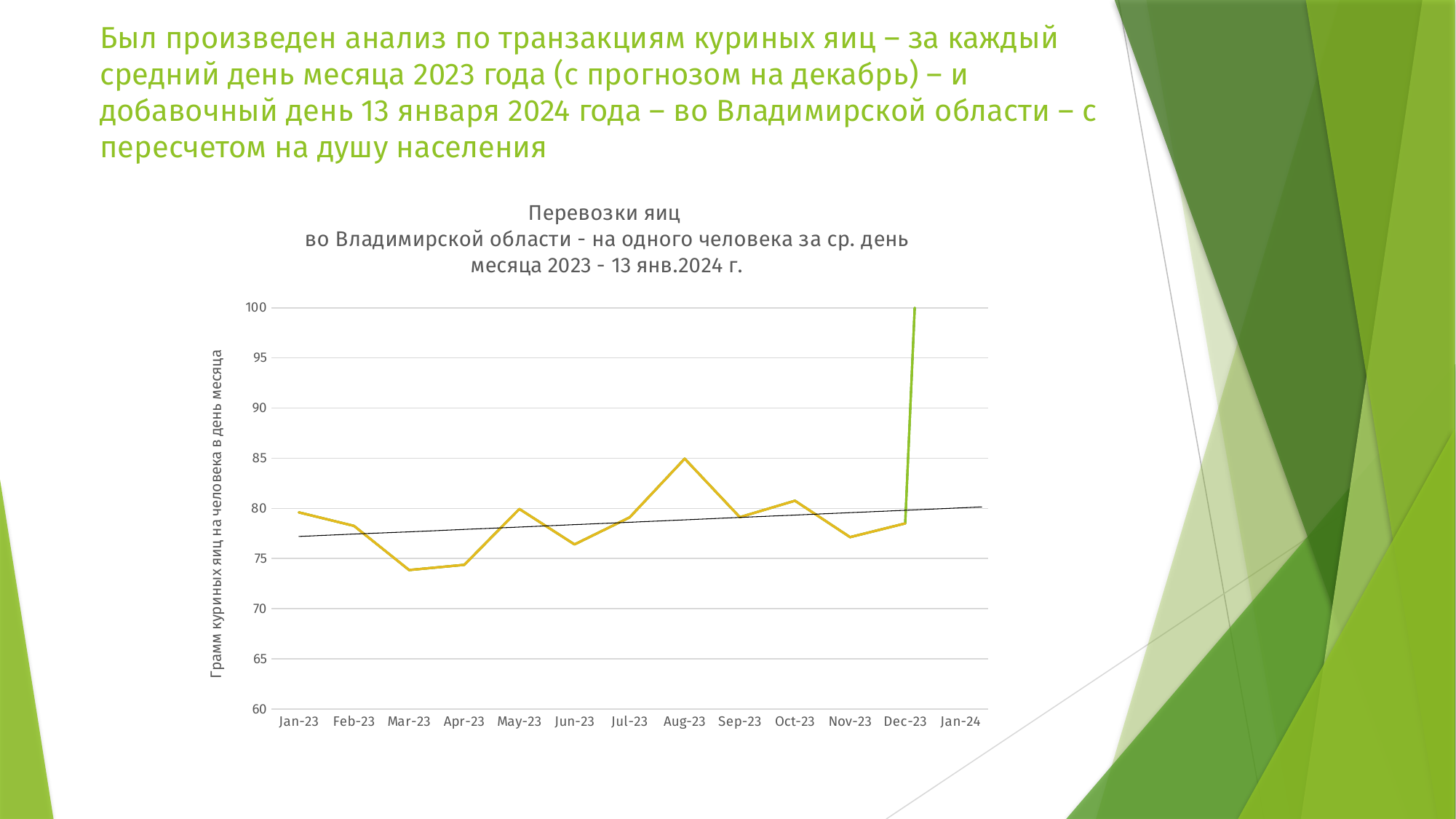

# Был произведен анализ по транзакциям куриных яиц – за каждый средний день месяца 2023 года (с прогнозом на декабрь) – и добавочный день 13 января 2024 года – во Владимирской области – с пересчетом на душу населения

[unsupported chart]